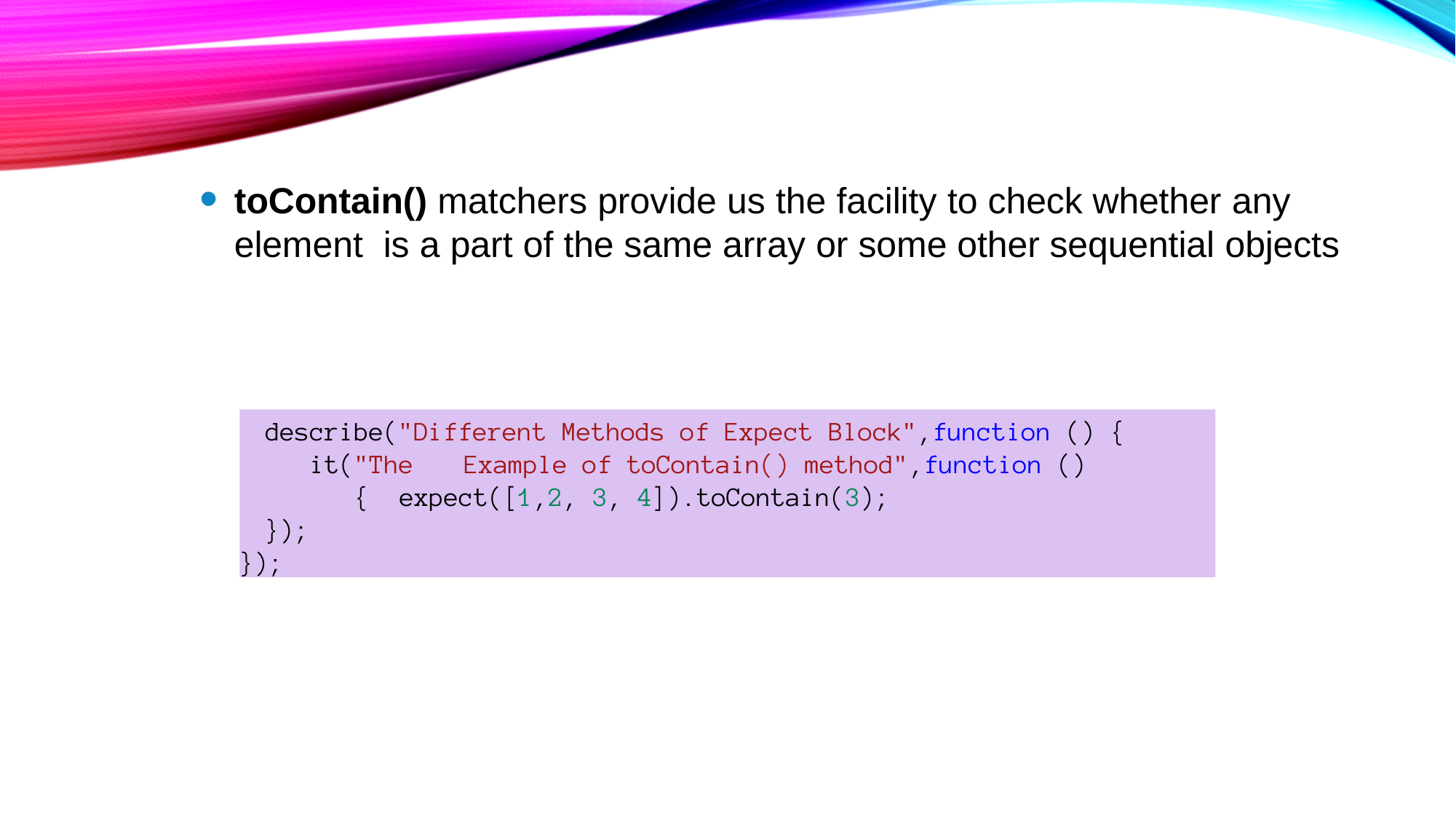

toContain() matchers provide us the facility to check whether any element  is a part of the same array or some other sequential objects
describe("Different Methods of Expect Block",function () {
it("The	Example of toContain() method",function () {  expect([1,2, 3, 4]).toContain(3);
});
});